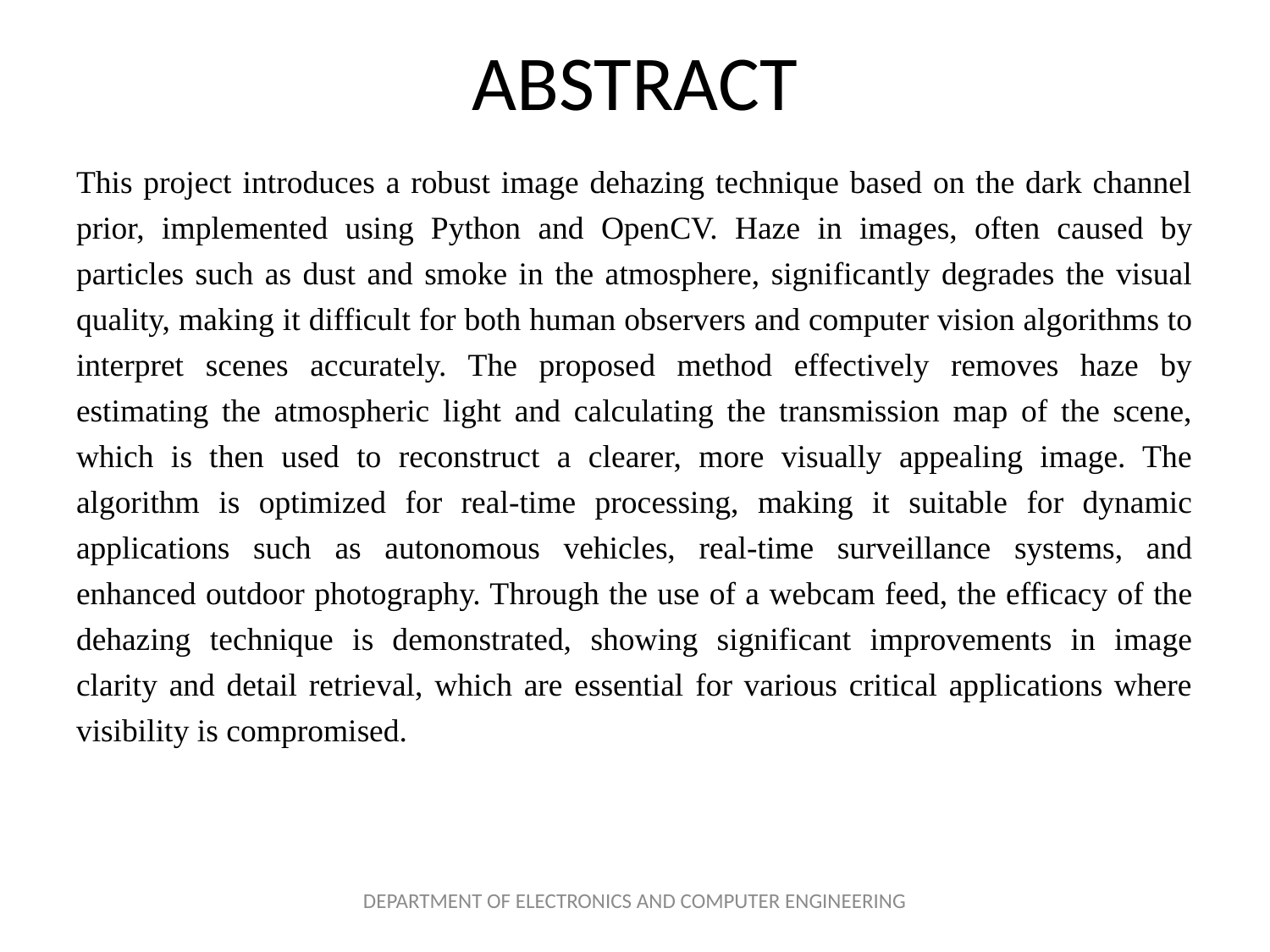

# ABSTRACT
This project introduces a robust image dehazing technique based on the dark channel prior, implemented using Python and OpenCV. Haze in images, often caused by particles such as dust and smoke in the atmosphere, significantly degrades the visual quality, making it difficult for both human observers and computer vision algorithms to interpret scenes accurately. The proposed method effectively removes haze by estimating the atmospheric light and calculating the transmission map of the scene, which is then used to reconstruct a clearer, more visually appealing image. The algorithm is optimized for real-time processing, making it suitable for dynamic applications such as autonomous vehicles, real-time surveillance systems, and enhanced outdoor photography. Through the use of a webcam feed, the efficacy of the dehazing technique is demonstrated, showing significant improvements in image clarity and detail retrieval, which are essential for various critical applications where visibility is compromised.
DEPARTMENT OF ELECTRONICS AND COMPUTER ENGINEERING